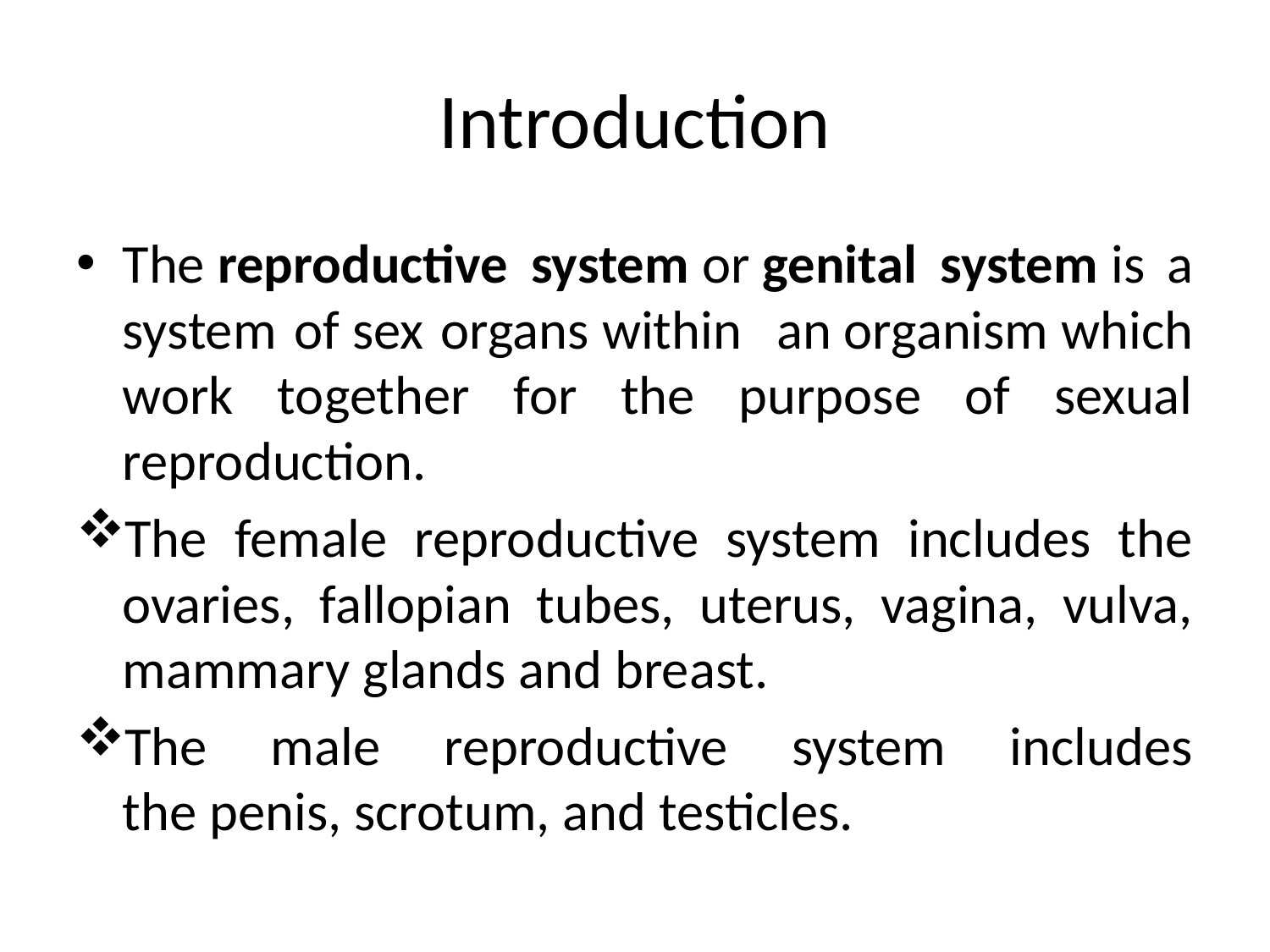

# Introduction
The reproductive system or genital system is a system of sex organs within  an organism which work together for the purpose of sexual reproduction.
The female reproductive system includes the ovaries, fallopian tubes, uterus, vagina, vulva, mammary glands and breast.
The male reproductive system includes the penis, scrotum, and testicles.